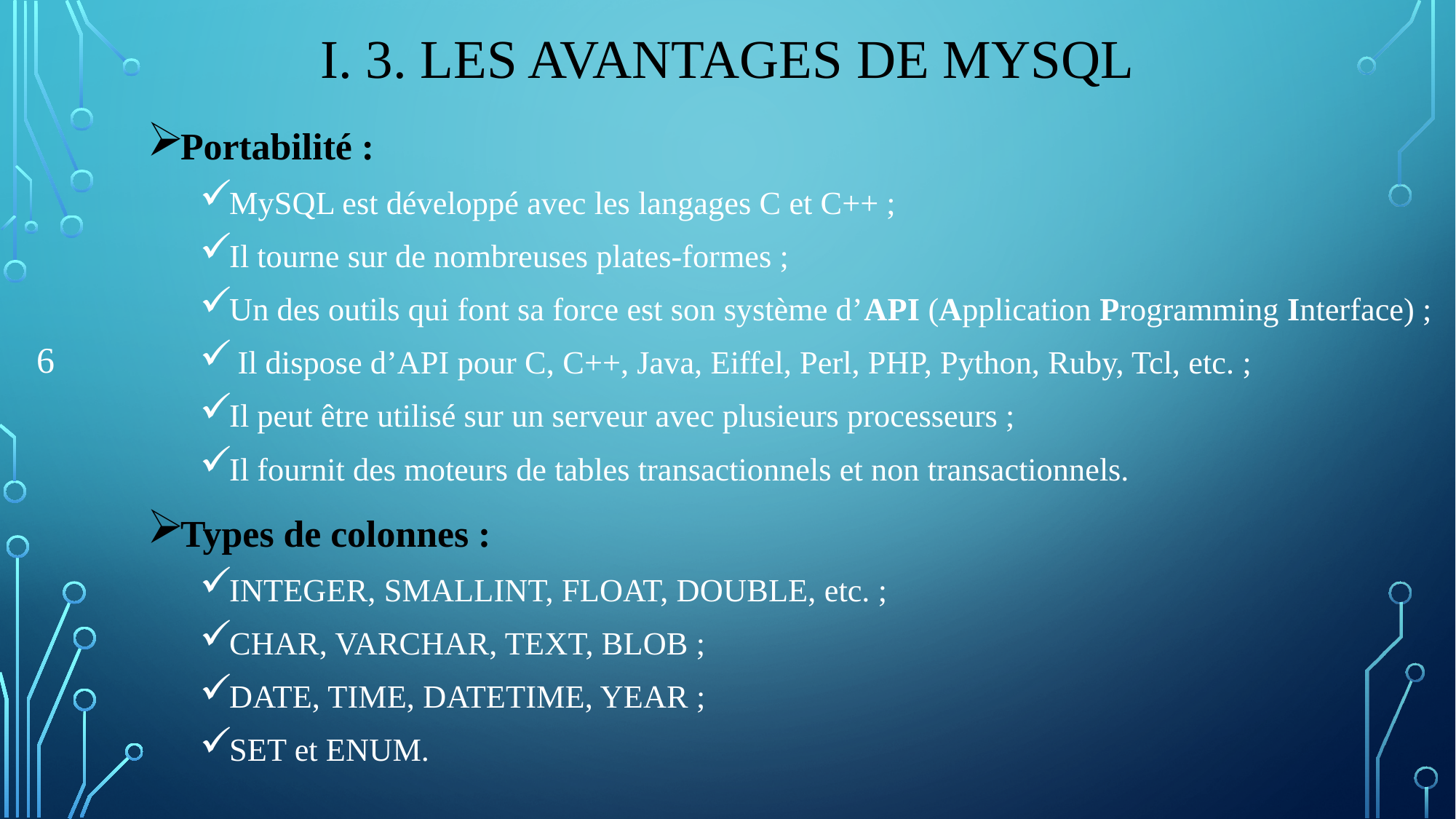

# I. 3. LeS AvantAges de MySQL
Portabilité :
MySQL est développé avec les langages C et C++ ;
Il tourne sur de nombreuses plates-formes ;
Un des outils qui font sa force est son système d’API (Application Programming Interface) ;
 Il dispose d’API pour C, C++, Java, Eiffel, Perl, PHP, Python, Ruby, Tcl, etc. ;
Il peut être utilisé sur un serveur avec plusieurs processeurs ;
Il fournit des moteurs de tables transactionnels et non transactionnels.
Types de colonnes :
INTEGER, SMALLINT, FLOAT, DOUBLE, etc. ;
CHAR, VARCHAR, TEXT, BLOB ;
DATE, TIME, DATETIME, YEAR ;
SET et ENUM.
6